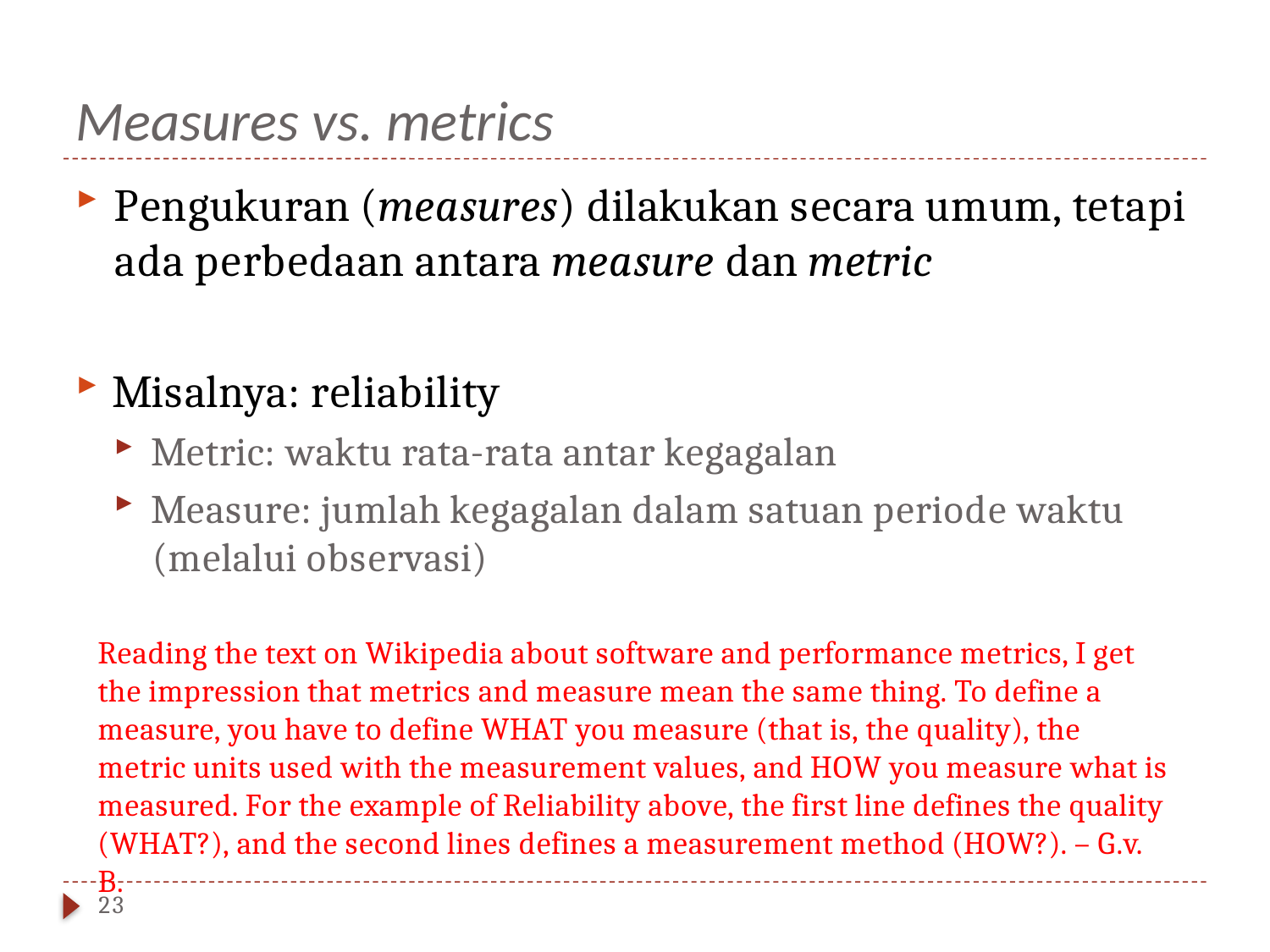

# Measures vs. metrics
Pengukuran (measures) dilakukan secara umum, tetapi ada perbedaan antara measure dan metric

Misalnya: reliability
Metric: waktu rata-rata antar kegagalan
Measure: jumlah kegagalan dalam satuan periode waktu (melalui observasi)
Reading the text on Wikipedia about software and performance metrics, I get the impression that metrics and measure mean the same thing. To define a measure, you have to define WHAT you measure (that is, the quality), the metric units used with the measurement values, and HOW you measure what is measured. For the example of Reliability above, the first line defines the quality (WHAT?), and the second lines defines a measurement method (HOW?). – G.v. B.

23